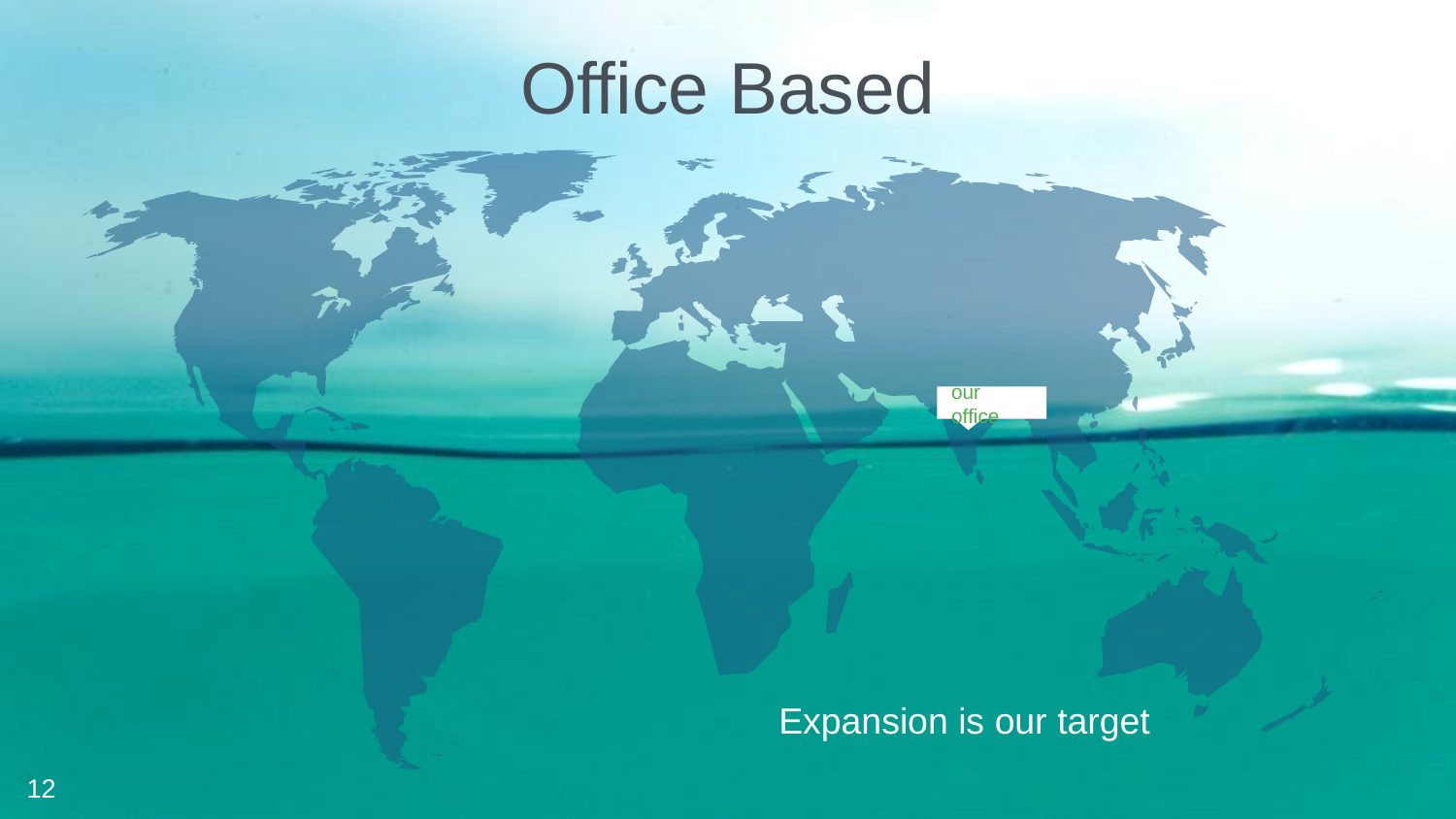

Office Based

our office
Expansion is our target
12